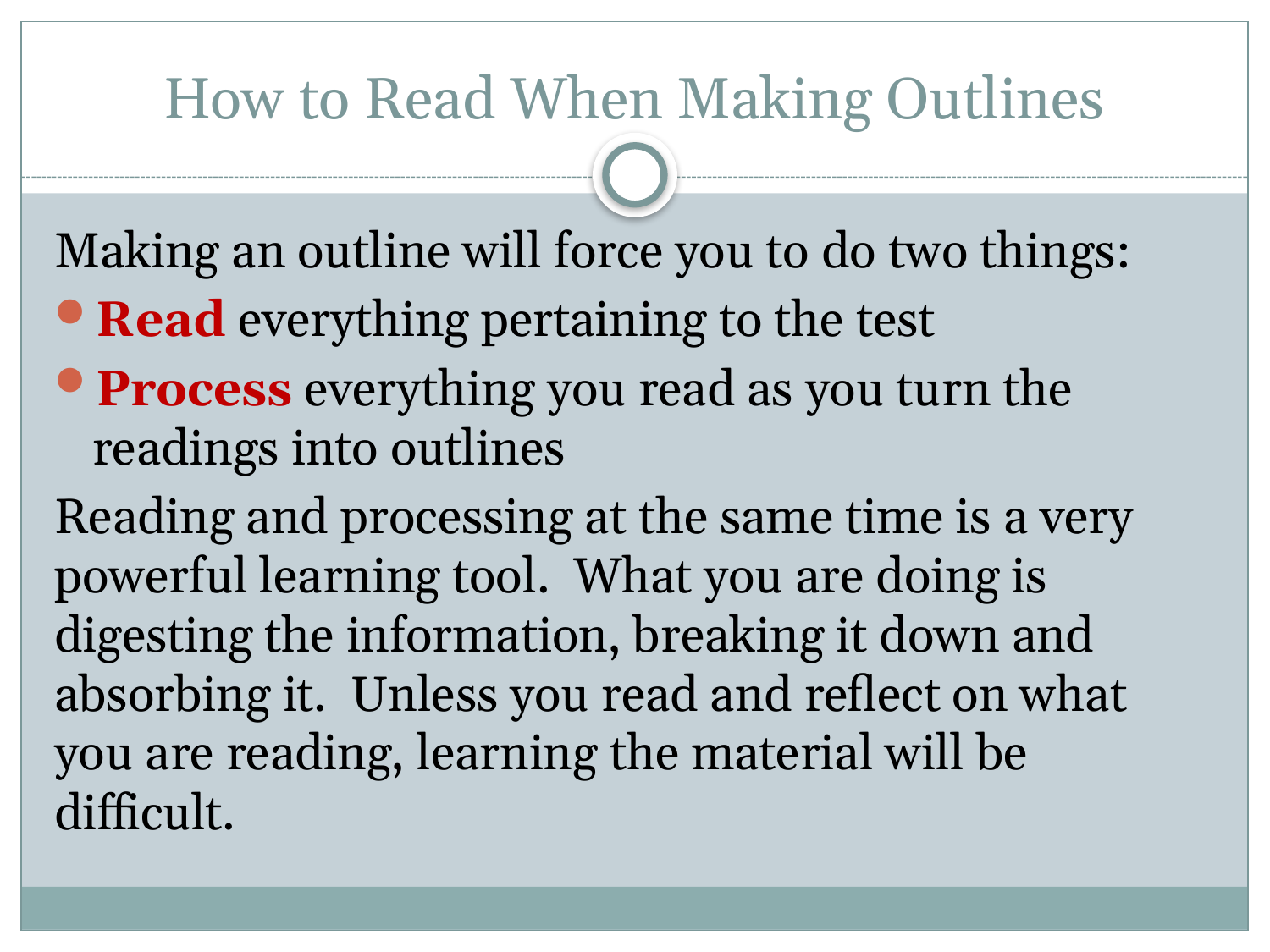

# How to Read When Making Outlines
Making an outline will force you to do two things:
Read everything pertaining to the test
Process everything you read as you turn the readings into outlines
Reading and processing at the same time is a very powerful learning tool.  What you are doing is digesting the information, breaking it down and absorbing it.  Unless you read and reflect on what you are reading, learning the material will be difficult.